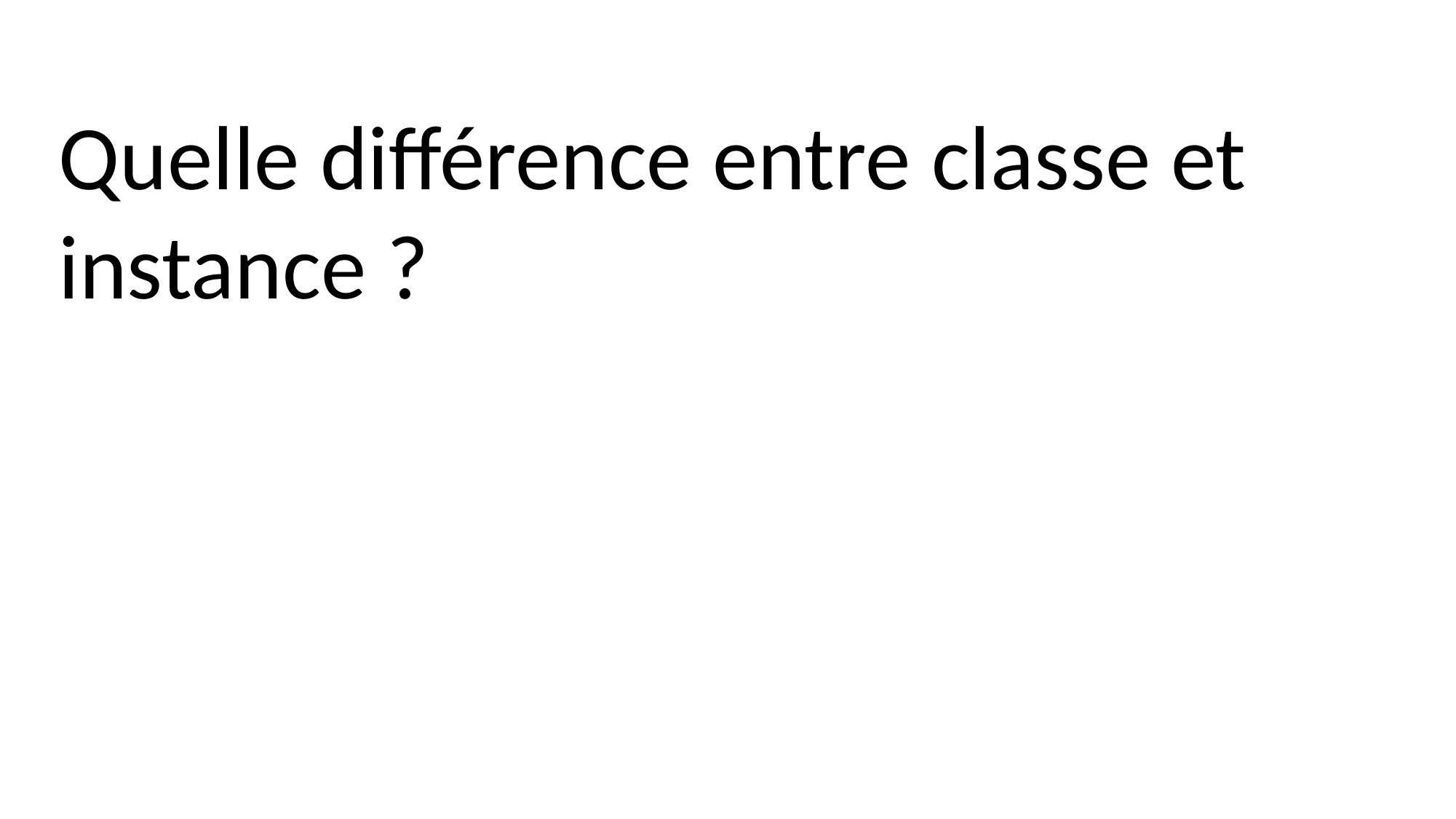

Quelle différence entre classe et instance ?